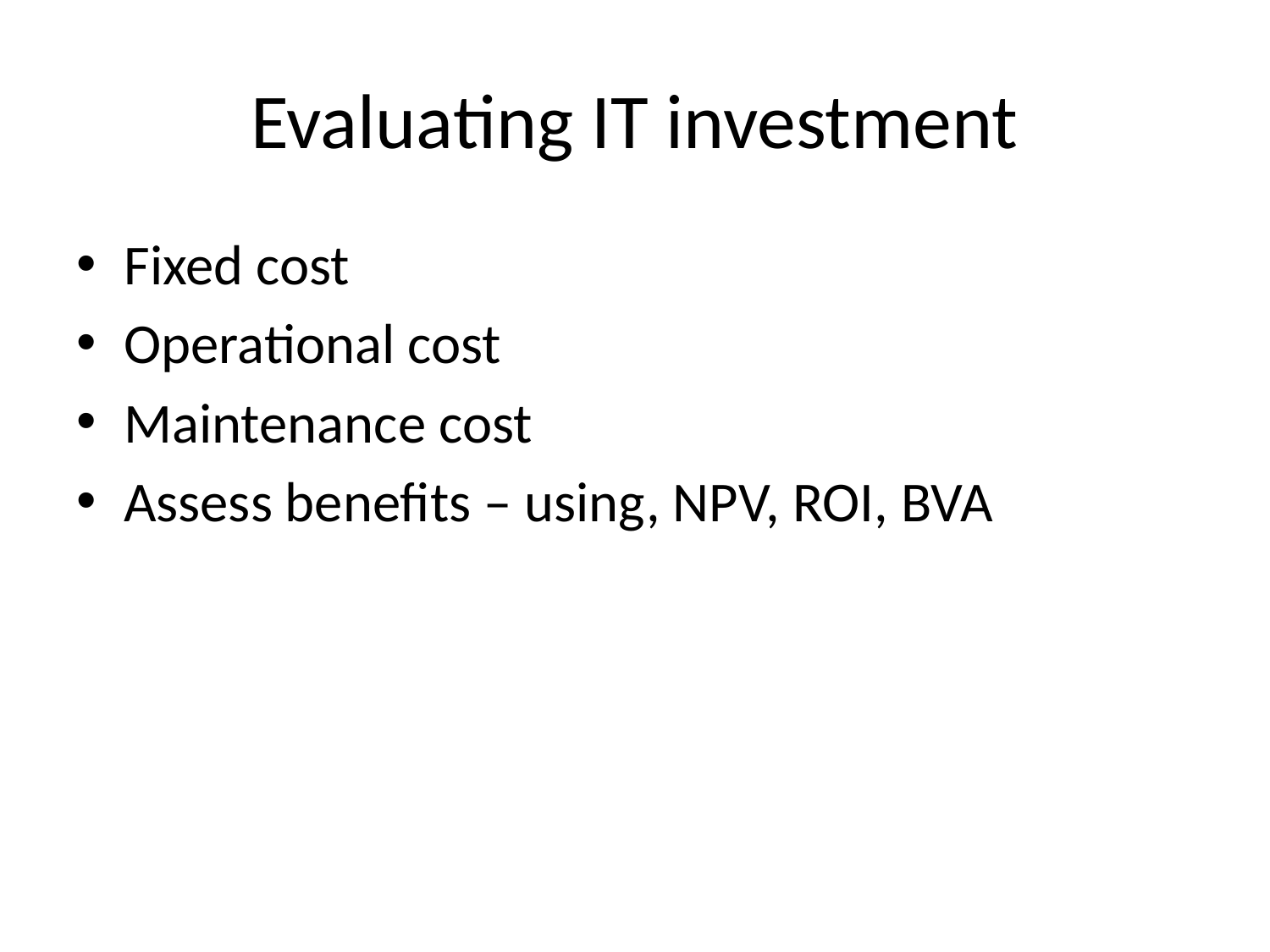

# Evaluating IT investment
Fixed cost
Operational cost
Maintenance cost
Assess benefits – using, NPV, ROI, BVA